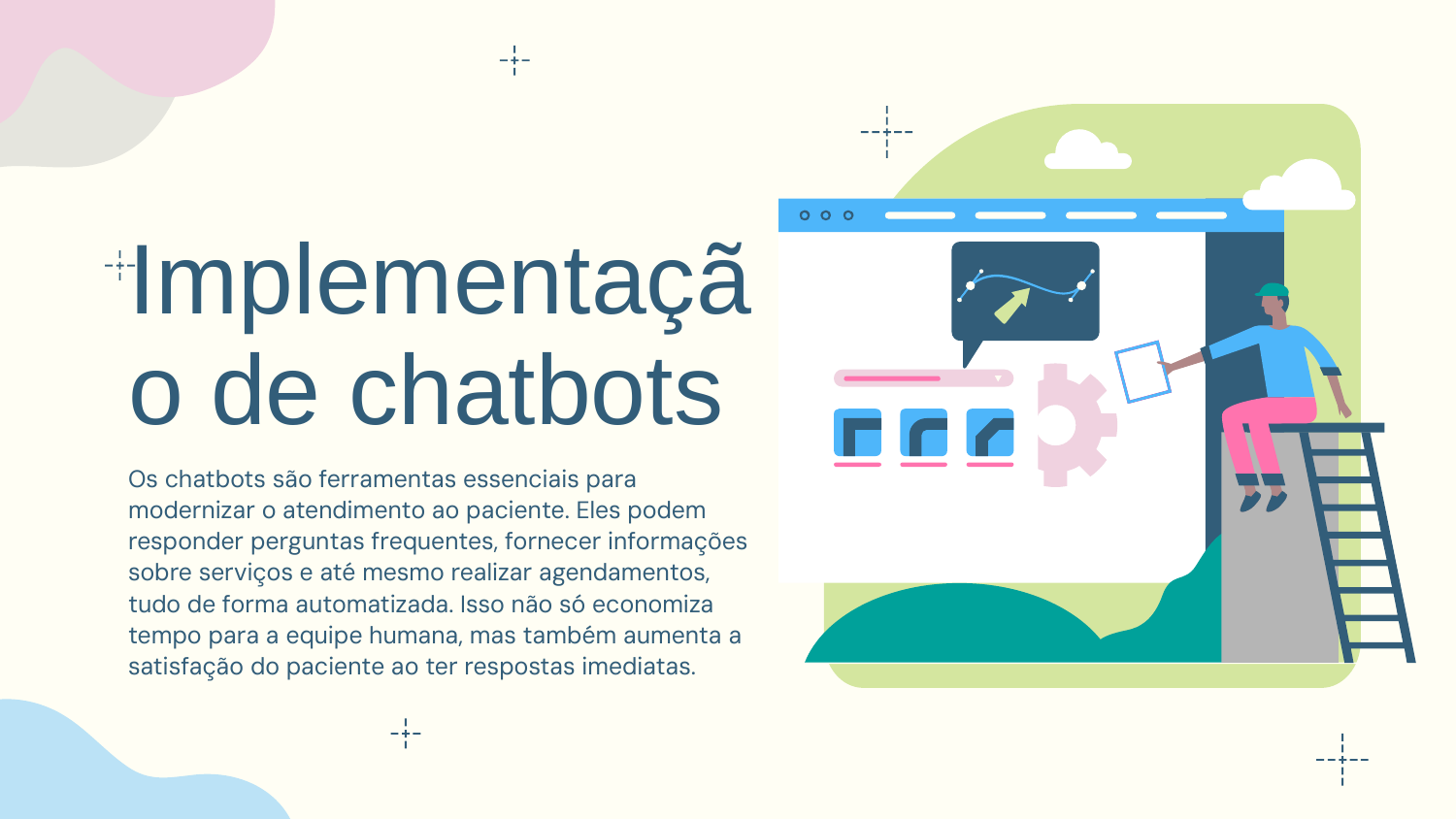

# Implementação de chatbots
Os chatbots são ferramentas essenciais para modernizar o atendimento ao paciente. Eles podem responder perguntas frequentes, fornecer informações sobre serviços e até mesmo realizar agendamentos, tudo de forma automatizada. Isso não só economiza tempo para a equipe humana, mas também aumenta a satisfação do paciente ao ter respostas imediatas.